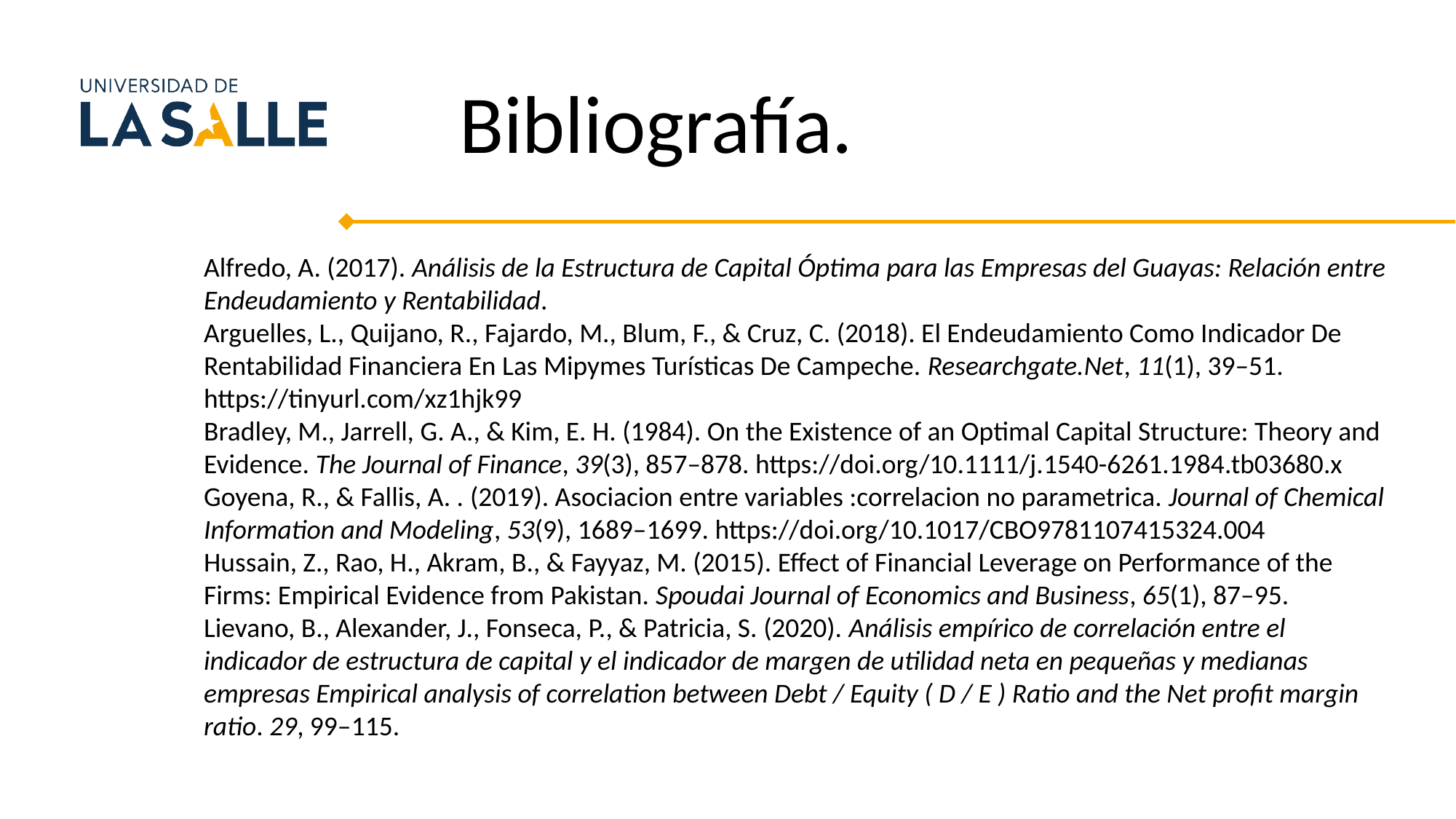

Bibliografía.
Alfredo, A. (2017). Análisis de la Estructura de Capital Óptima para las Empresas del Guayas: Relación entre Endeudamiento y Rentabilidad.
Arguelles, L., Quijano, R., Fajardo, M., Blum, F., & Cruz, C. (2018). El Endeudamiento Como Indicador De Rentabilidad Financiera En Las Mipymes Turísticas De Campeche. Researchgate.Net, 11(1), 39–51. https://tinyurl.com/xz1hjk99
Bradley, M., Jarrell, G. A., & Kim, E. H. (1984). On the Existence of an Optimal Capital Structure: Theory and Evidence. The Journal of Finance, 39(3), 857–878. https://doi.org/10.1111/j.1540-6261.1984.tb03680.x
Goyena, R., & Fallis, A. . (2019). Asociacion entre variables :correlacion no parametrica. Journal of Chemical Information and Modeling, 53(9), 1689–1699. https://doi.org/10.1017/CBO9781107415324.004
Hussain, Z., Rao, H., Akram, B., & Fayyaz, M. (2015). Effect of Financial Leverage on Performance of the Firms: Empirical Evidence from Pakistan. Spoudai Journal of Economics and Business, 65(1), 87–95.
Lievano, B., Alexander, J., Fonseca, P., & Patricia, S. (2020). Análisis empírico de correlación entre el indicador de estructura de capital y el indicador de margen de utilidad neta en pequeñas y medianas empresas Empirical analysis of correlation between Debt / Equity ( D / E ) Ratio and the Net profit margin ratio. 29, 99–115.